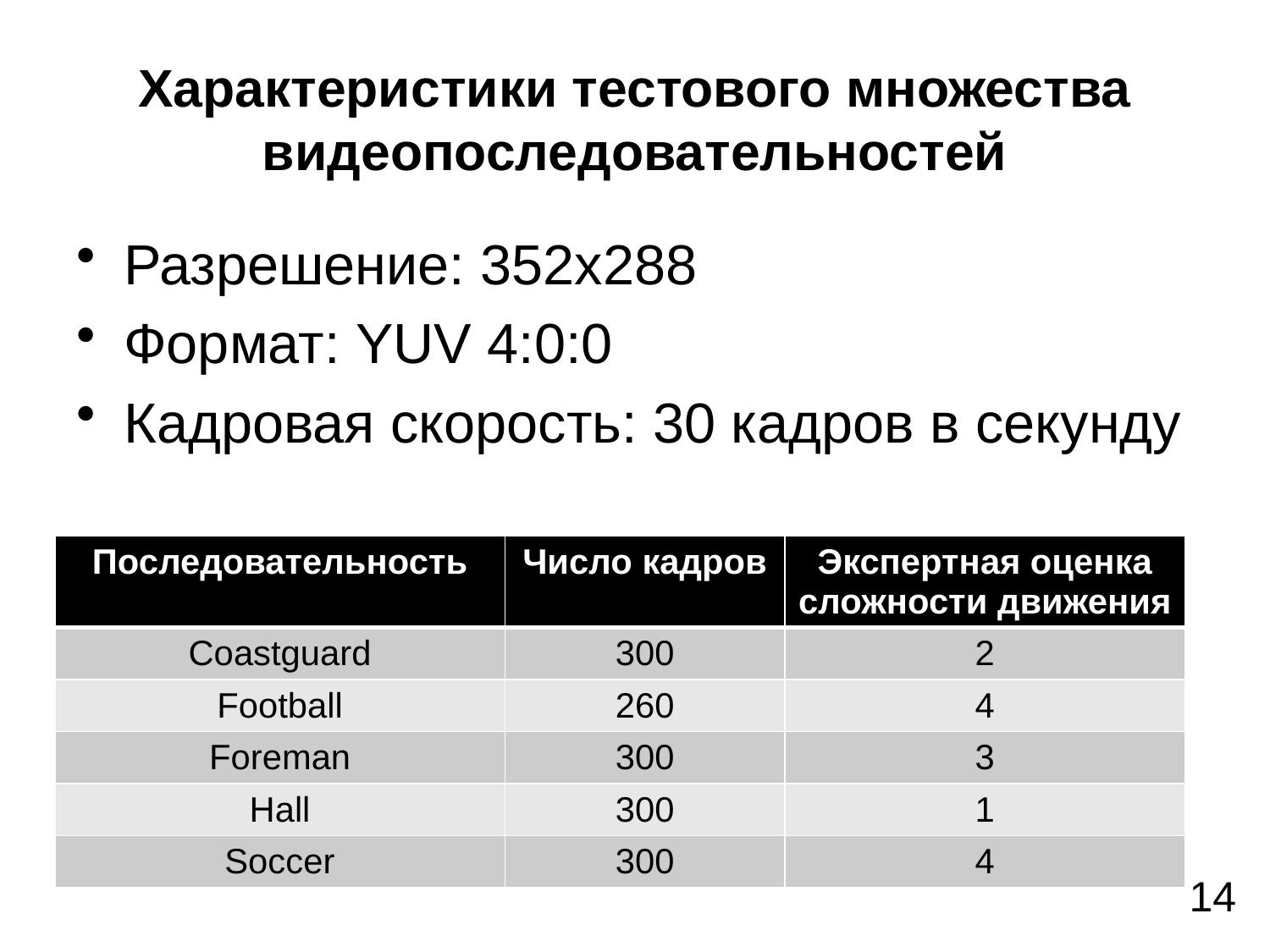

# Характеристики тестового множества видеопоследовательностей
Разрешение: 352x288
Формат: YUV 4:0:0
Кадровая скорость: 30 кадров в секунду

| Последовательность | Число кадров | Экспертная оценка сложности движения |
| --- | --- | --- |
| Coastguard | 300 | 2 |
| Football | 260 | 4 |
| Foreman | 300 | 3 |
| Hall | 300 | 1 |
| Soccer | 300 | 4 |
14